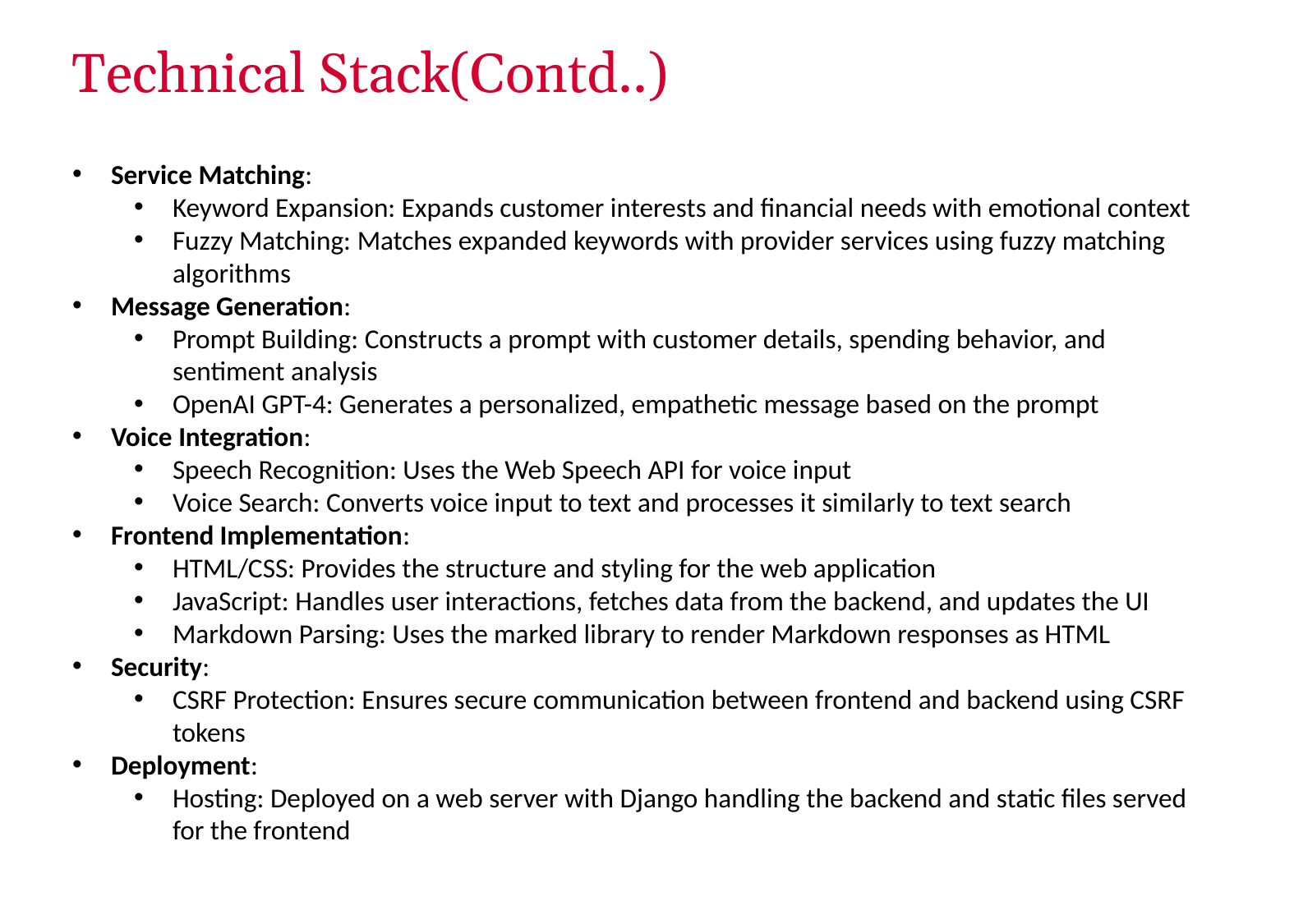

# Technical Stack(Contd..)
Service Matching:
Keyword Expansion: Expands customer interests and financial needs with emotional context
Fuzzy Matching: Matches expanded keywords with provider services using fuzzy matching algorithms
Message Generation:
Prompt Building: Constructs a prompt with customer details, spending behavior, and sentiment analysis
OpenAI GPT-4: Generates a personalized, empathetic message based on the prompt
Voice Integration:
Speech Recognition: Uses the Web Speech API for voice input
Voice Search: Converts voice input to text and processes it similarly to text search
Frontend Implementation:
HTML/CSS: Provides the structure and styling for the web application
JavaScript: Handles user interactions, fetches data from the backend, and updates the UI
Markdown Parsing: Uses the marked library to render Markdown responses as HTML
Security:
CSRF Protection: Ensures secure communication between frontend and backend using CSRF tokens
Deployment:
Hosting: Deployed on a web server with Django handling the backend and static files served for the frontend